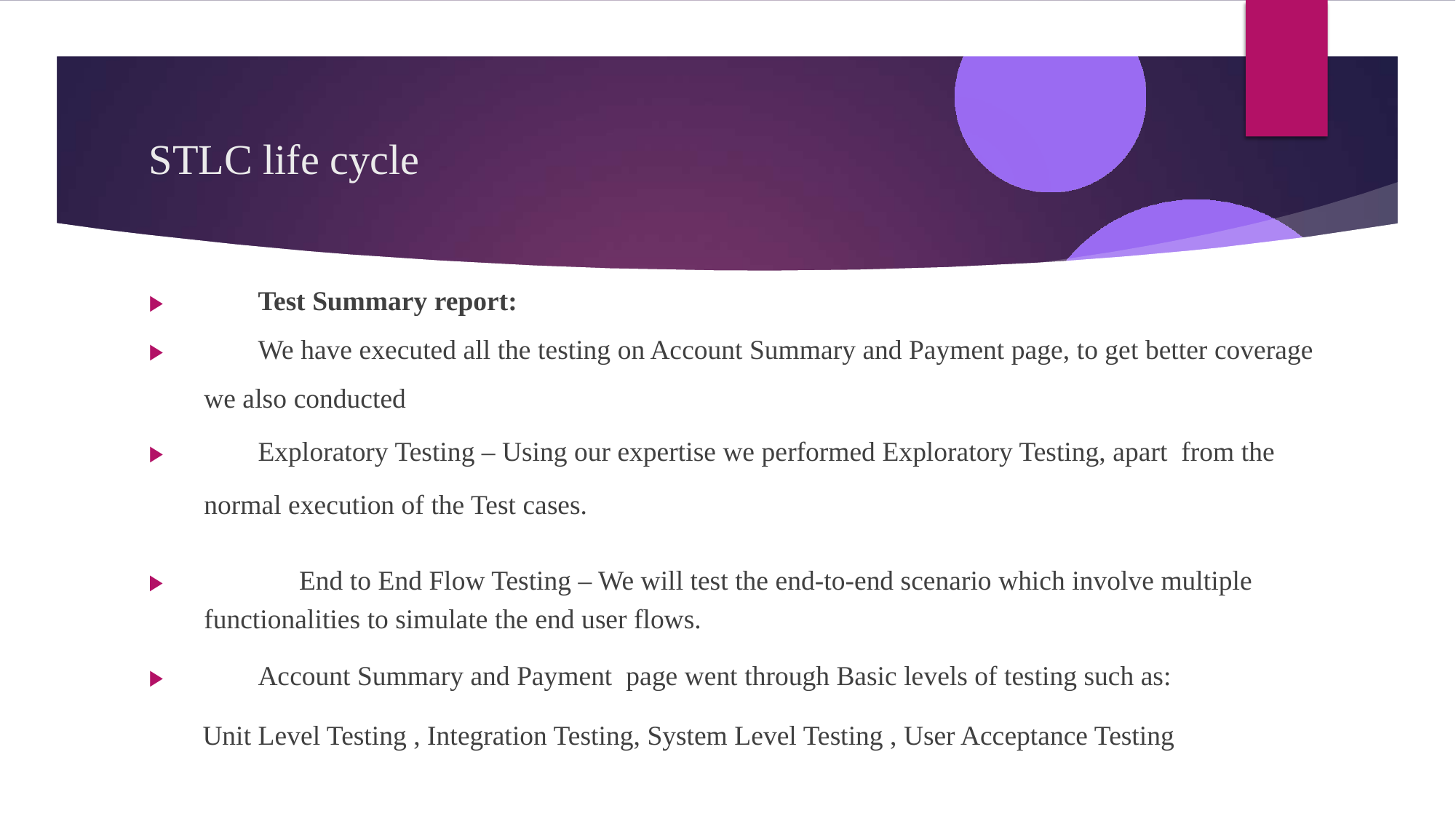

# STLC life cycle
▶	Test Summary report:
▶	We have executed all the testing on Account Summary and Payment page, to get better coverage
        we also conducted
▶	Exploratory Testing – Using our expertise we performed Exploratory Testing, apart  from the
        normal execution of the Test cases.

▶		End to End Flow Testing – We will test the end-to-end scenario which involve multiple
        functionalities to simulate the end user flows.
▶	Account Summary and Payment  page went through Basic levels of testing such as:
        Unit Level Testing , Integration Testing, System Level Testing , User Acceptance Testing